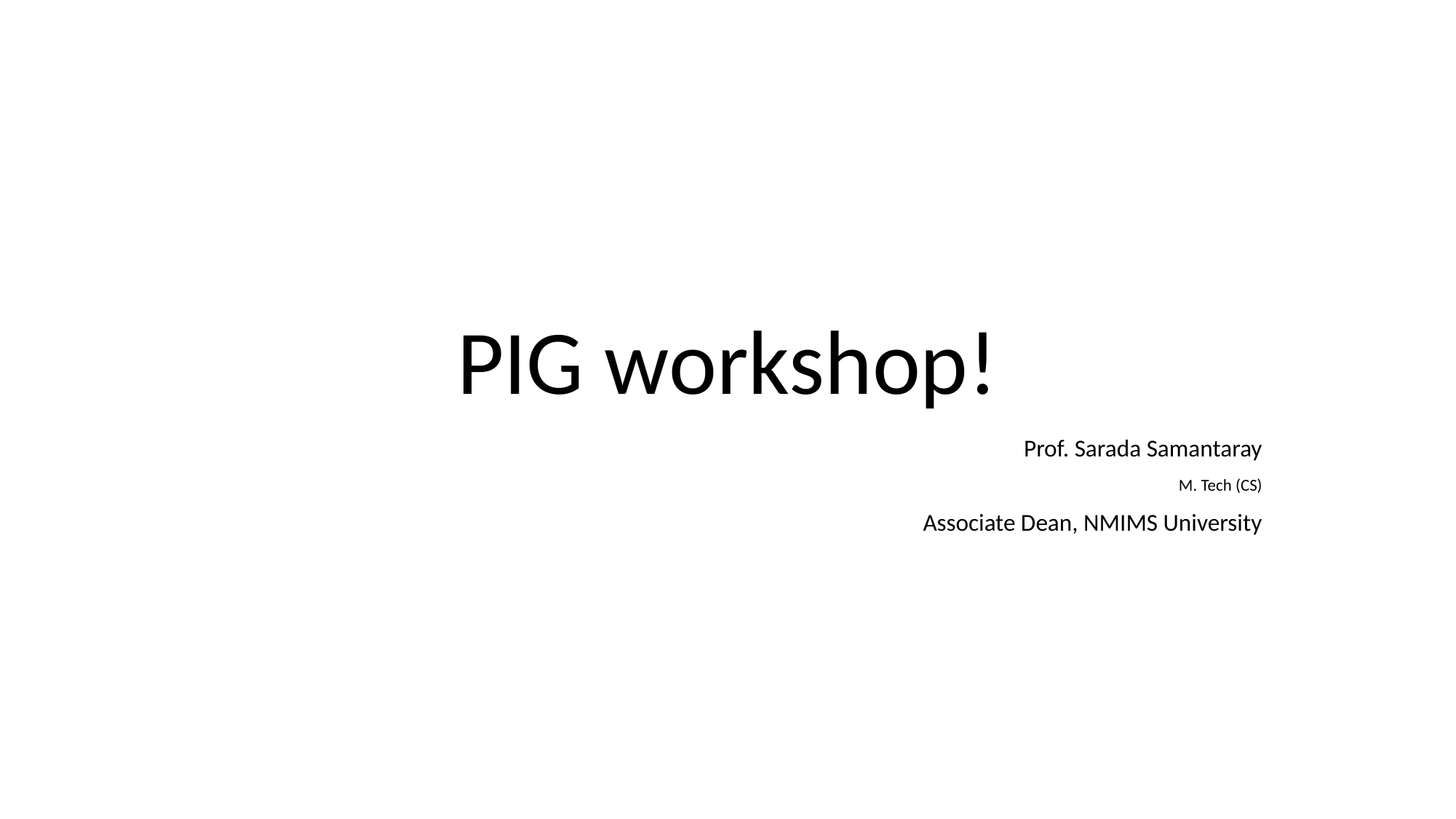

# PIG workshop!
Prof. Sarada Samantaray
M. Tech (CS)
Associate Dean, NMIMS University